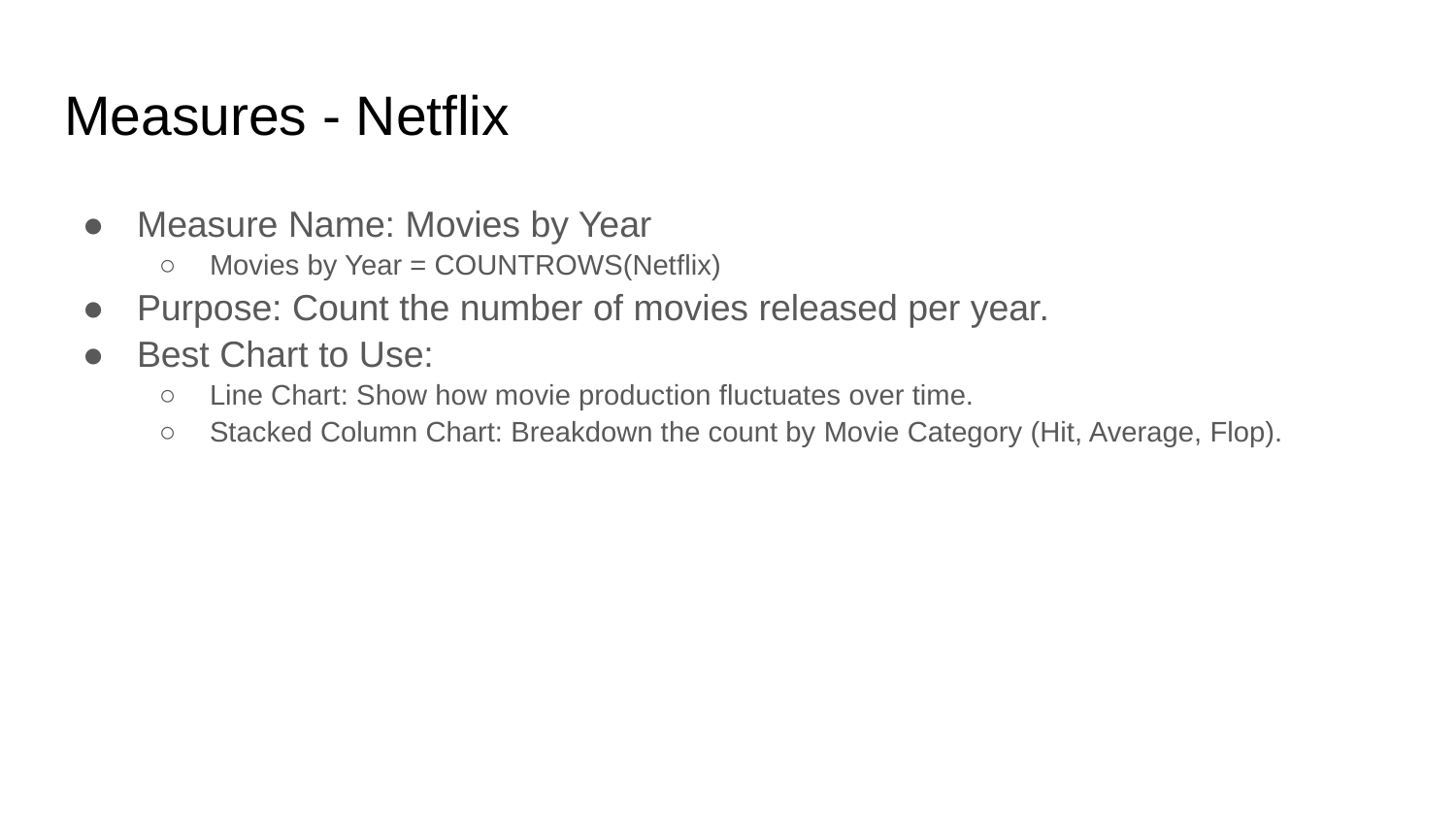

# Measures - Netflix
Measure Name: Movies by Year
Movies by Year = COUNTROWS(Netflix)
Purpose: Count the number of movies released per year.
Best Chart to Use:
Line Chart: Show how movie production fluctuates over time.
Stacked Column Chart: Breakdown the count by Movie Category (Hit, Average, Flop).